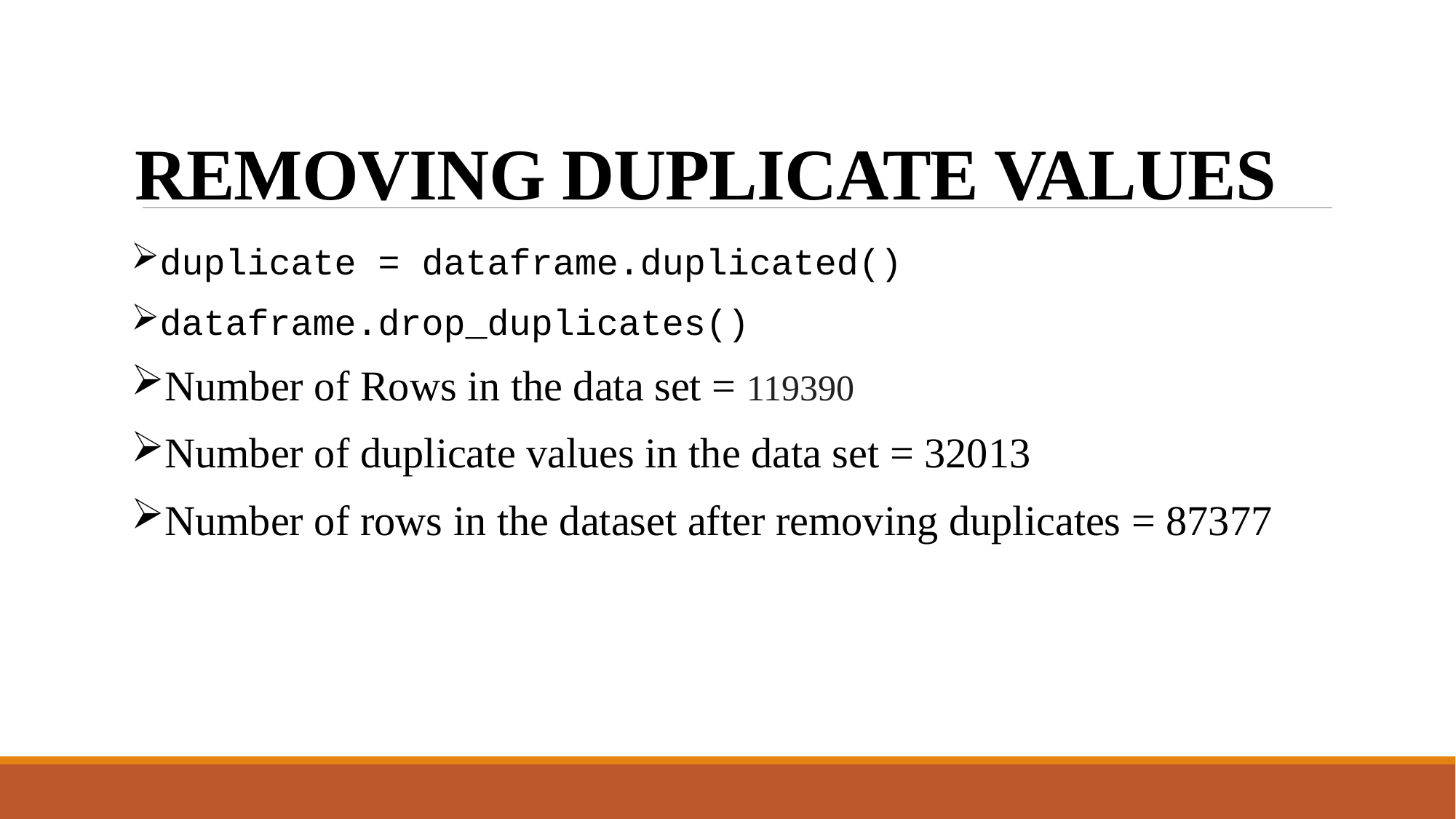

# REMOVING DUPLICATE VALUES
duplicate = dataframe.duplicated()
dataframe.drop_duplicates()
Number of Rows in the data set = 119390
Number of duplicate values in the data set = 32013
Number of rows in the dataset after removing duplicates = 87377